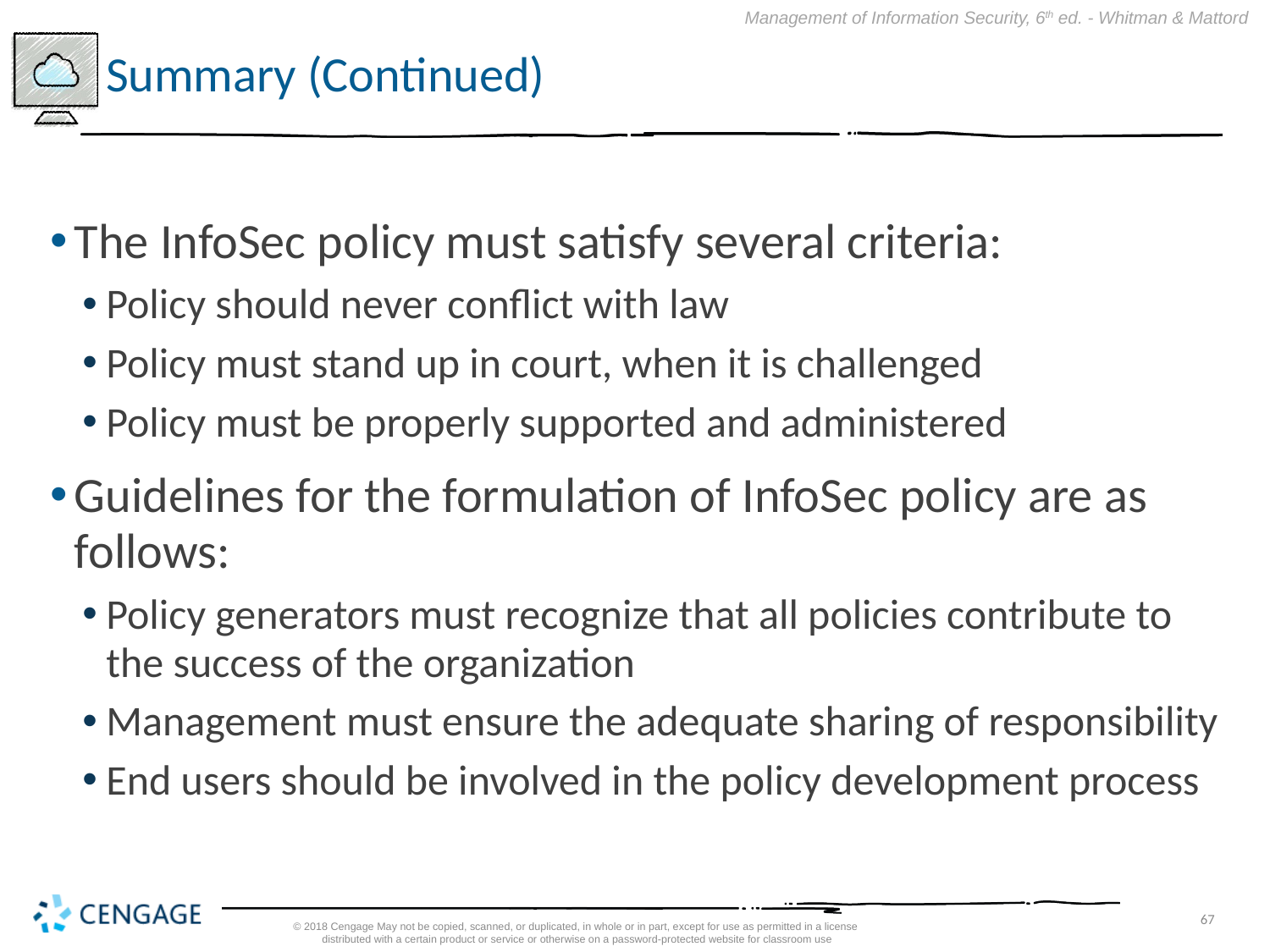

# Summary (Continued)
The InfoSec policy must satisfy several criteria:
Policy should never conflict with law
Policy must stand up in court, when it is challenged
Policy must be properly supported and administered
Guidelines for the formulation of InfoSec policy are as follows:
Policy generators must recognize that all policies contribute to the success of the organization
Management must ensure the adequate sharing of responsibility
End users should be involved in the policy development process